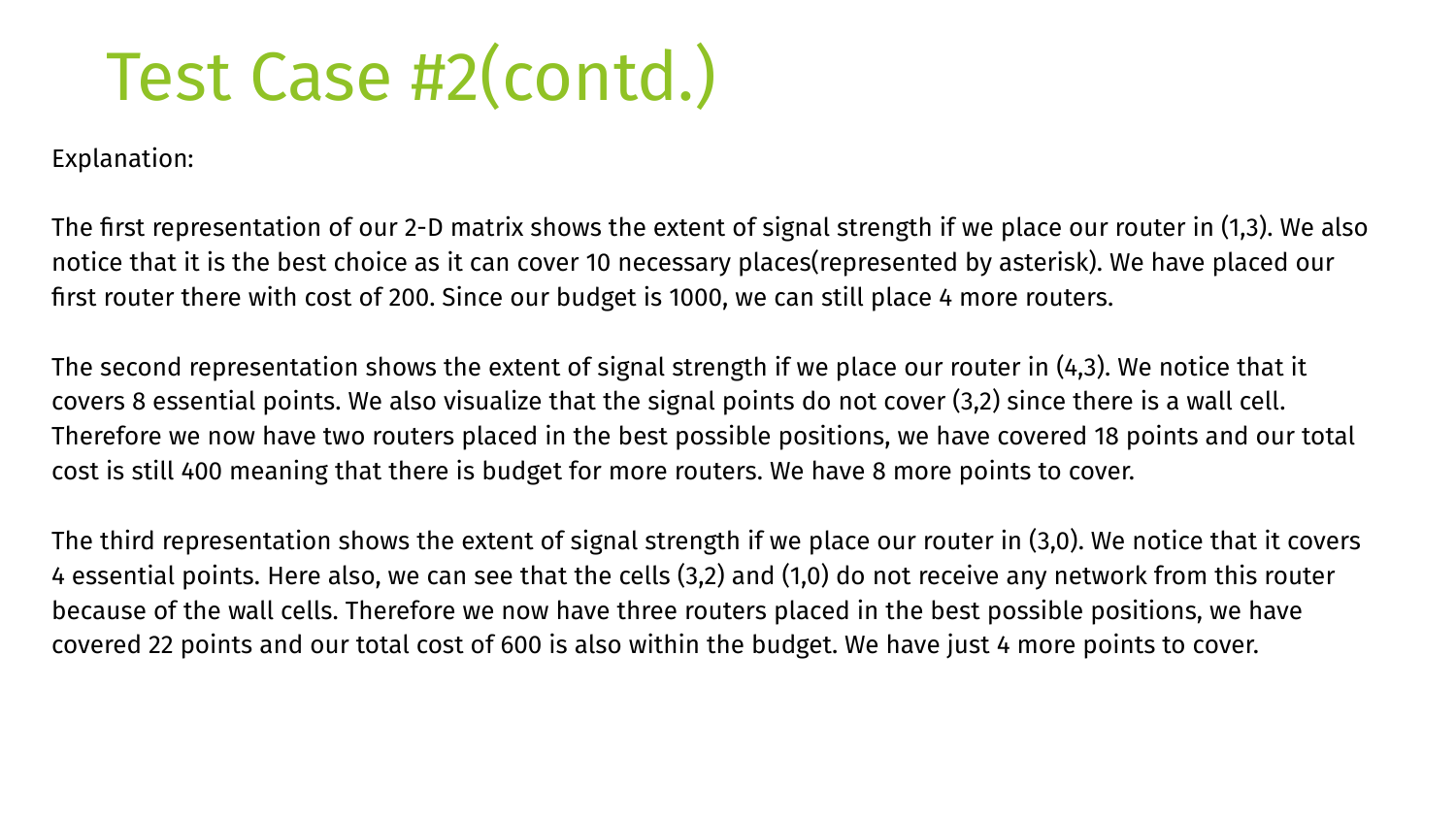

Test Case #2(contd.)
Explanation:

The first representation of our 2-D matrix shows the extent of signal strength if we place our router in (1,3). We also notice that it is the best choice as it can cover 10 necessary places(represented by asterisk). We have placed our first router there with cost of 200. Since our budget is 1000, we can still place 4 more routers.

The second representation shows the extent of signal strength if we place our router in (4,3). We notice that it covers 8 essential points. We also visualize that the signal points do not cover (3,2) since there is a wall cell. Therefore we now have two routers placed in the best possible positions, we have covered 18 points and our total cost is still 400 meaning that there is budget for more routers. We have 8 more points to cover.

The third representation shows the extent of signal strength if we place our router in (3,0). We notice that it covers 4 essential points. Here also, we can see that the cells (3,2) and (1,0) do not receive any network from this router because of the wall cells. Therefore we now have three routers placed in the best possible positions, we have covered 22 points and our total cost of 600 is also within the budget. We have just 4 more points to cover.